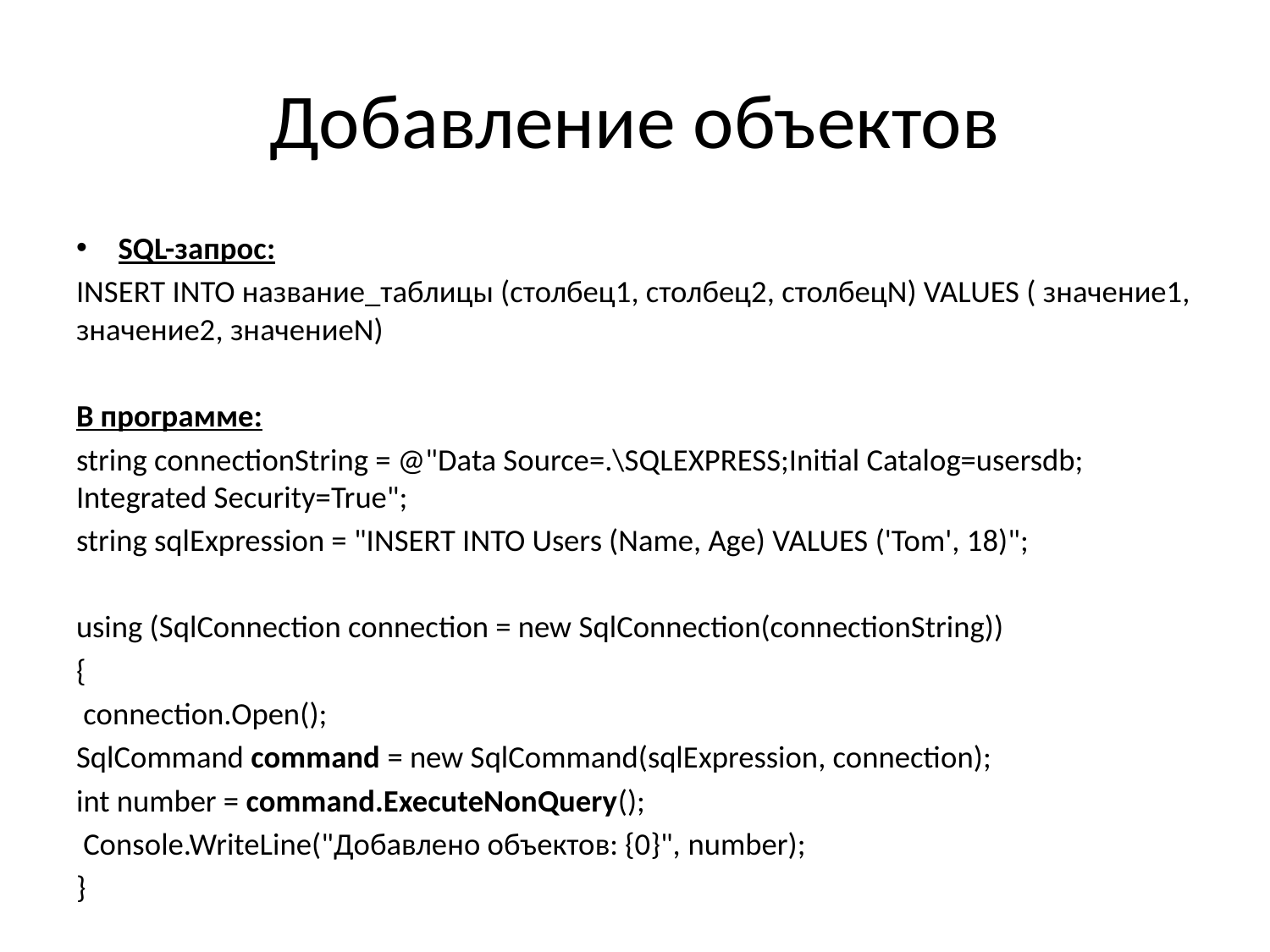

# Добавление объектов
SQL-запрос:
INSERT INTO название_таблицы (столбец1, столбец2, столбецN) VALUES ( значение1, значение2, значениеN)

В программе:
string connectionString = @"Data Source=.\SQLEXPRESS;Initial Catalog=usersdb; Integrated Security=True";
string sqlExpression = "INSERT INTO Users (Name, Age) VALUES ('Tom', 18)";

using (SqlConnection connection = new SqlConnection(connectionString))
{
 connection.Open();
SqlCommand command = new SqlCommand(sqlExpression, connection);
int number = command.ExecuteNonQuery();
 Console.WriteLine("Добавлено объектов: {0}", number);
}